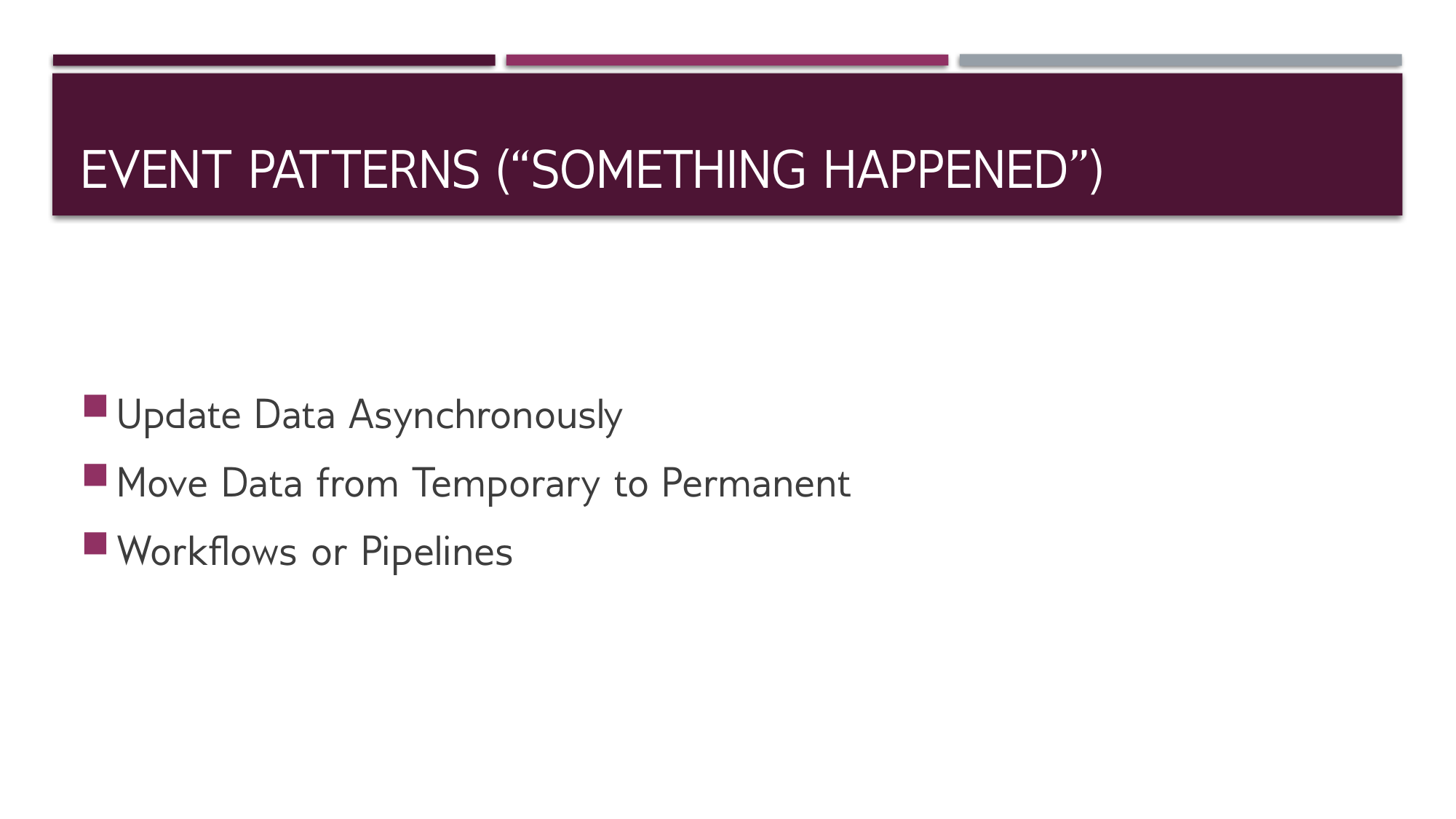

# Event Patterns (“Something Happened”)
Update Data Asynchronously
Move Data from Temporary to Permanent
Workflows or Pipelines